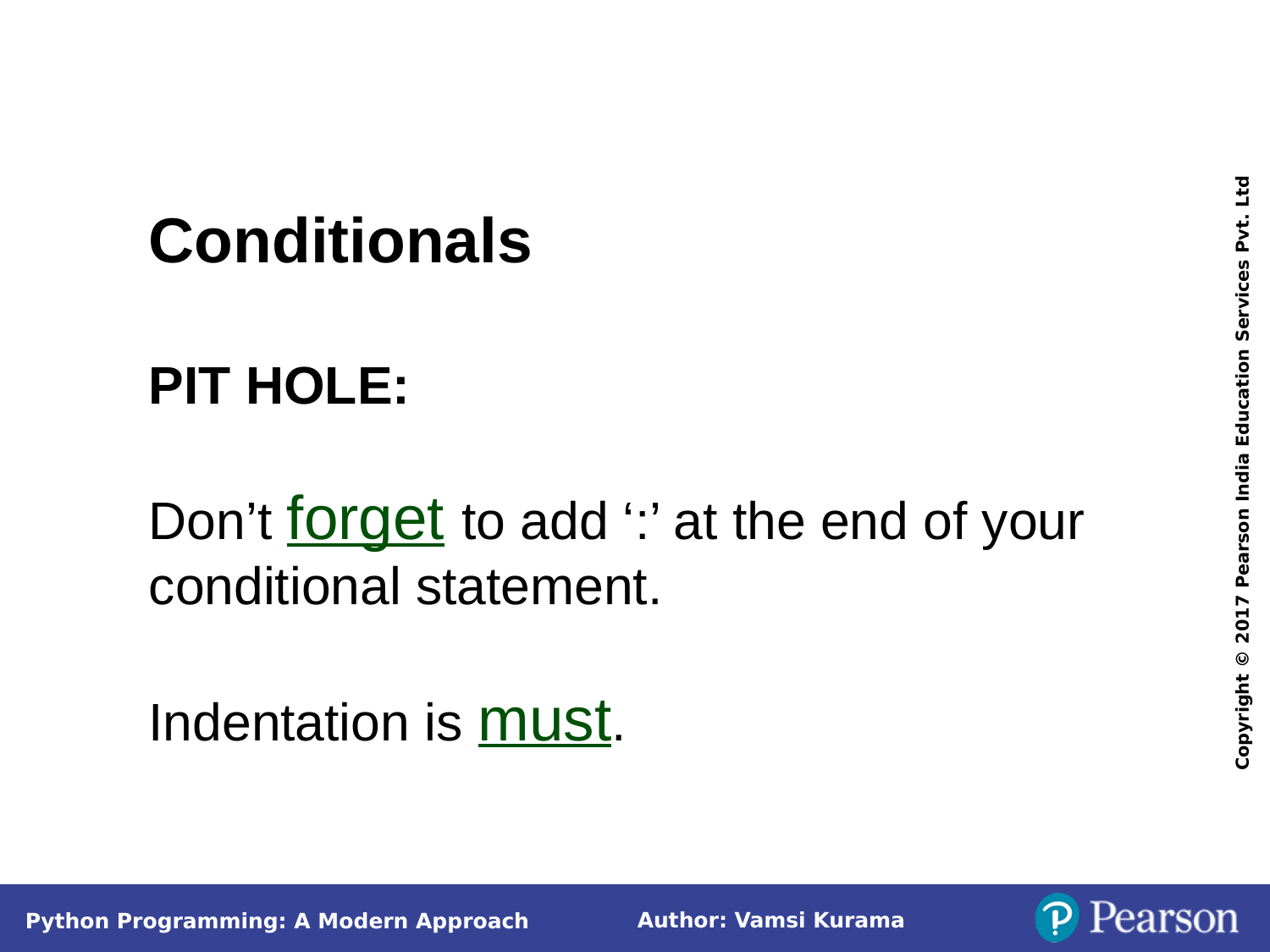

Conditionals

PIT HOLE:

Don’t forget to add ‘:’ at the end of your
conditional statement.

Indentation is must.